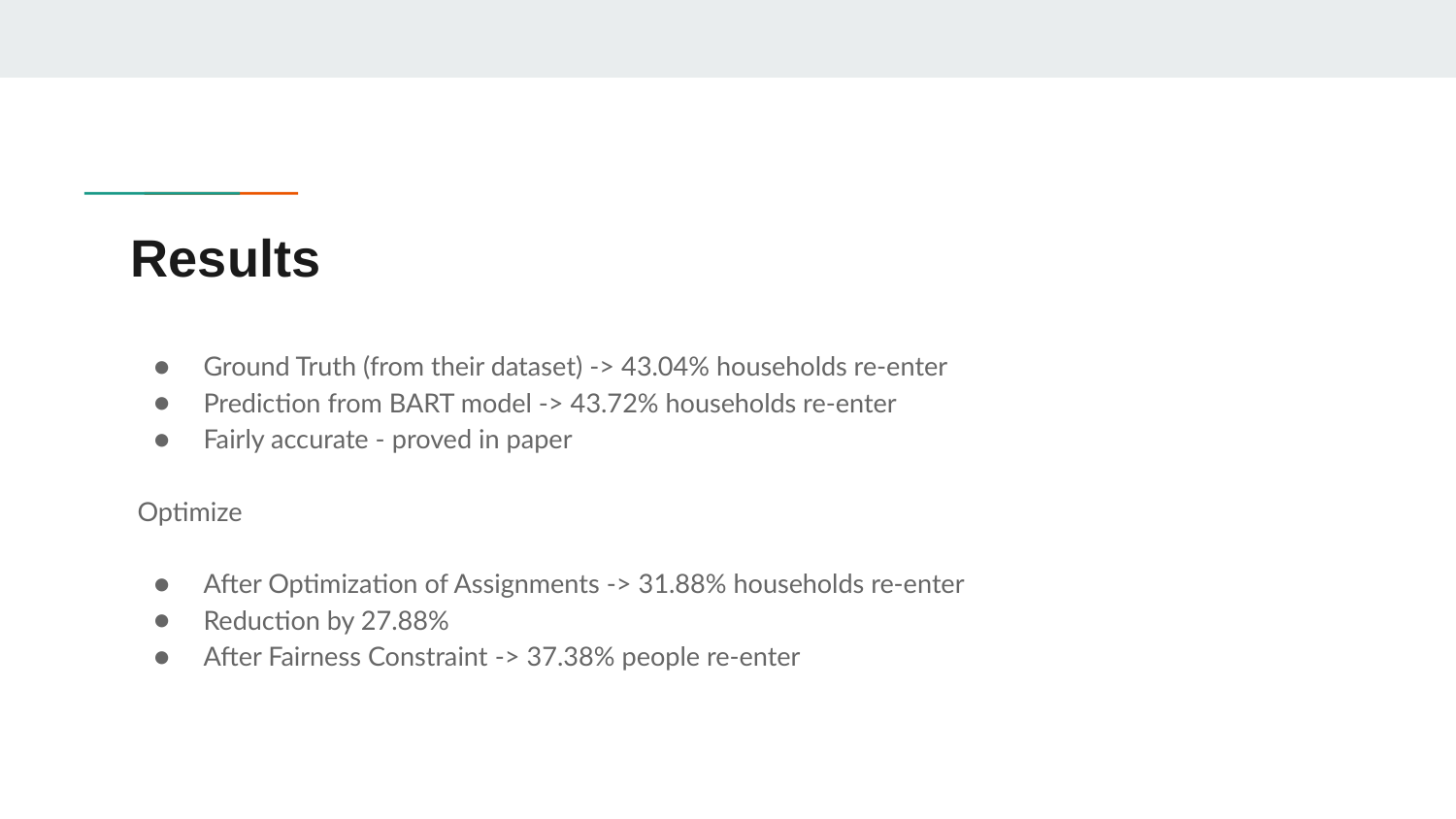

# Results
Ground Truth (from their dataset) -> 43.04% households re-enter
Prediction from BART model -> 43.72% households re-enter
Fairly accurate - proved in paper

 Optimize

After Optimization of Assignments -> 31.88% households re-enter
Reduction by 27.88%
After Fairness Constraint -> 37.38% people re-enter